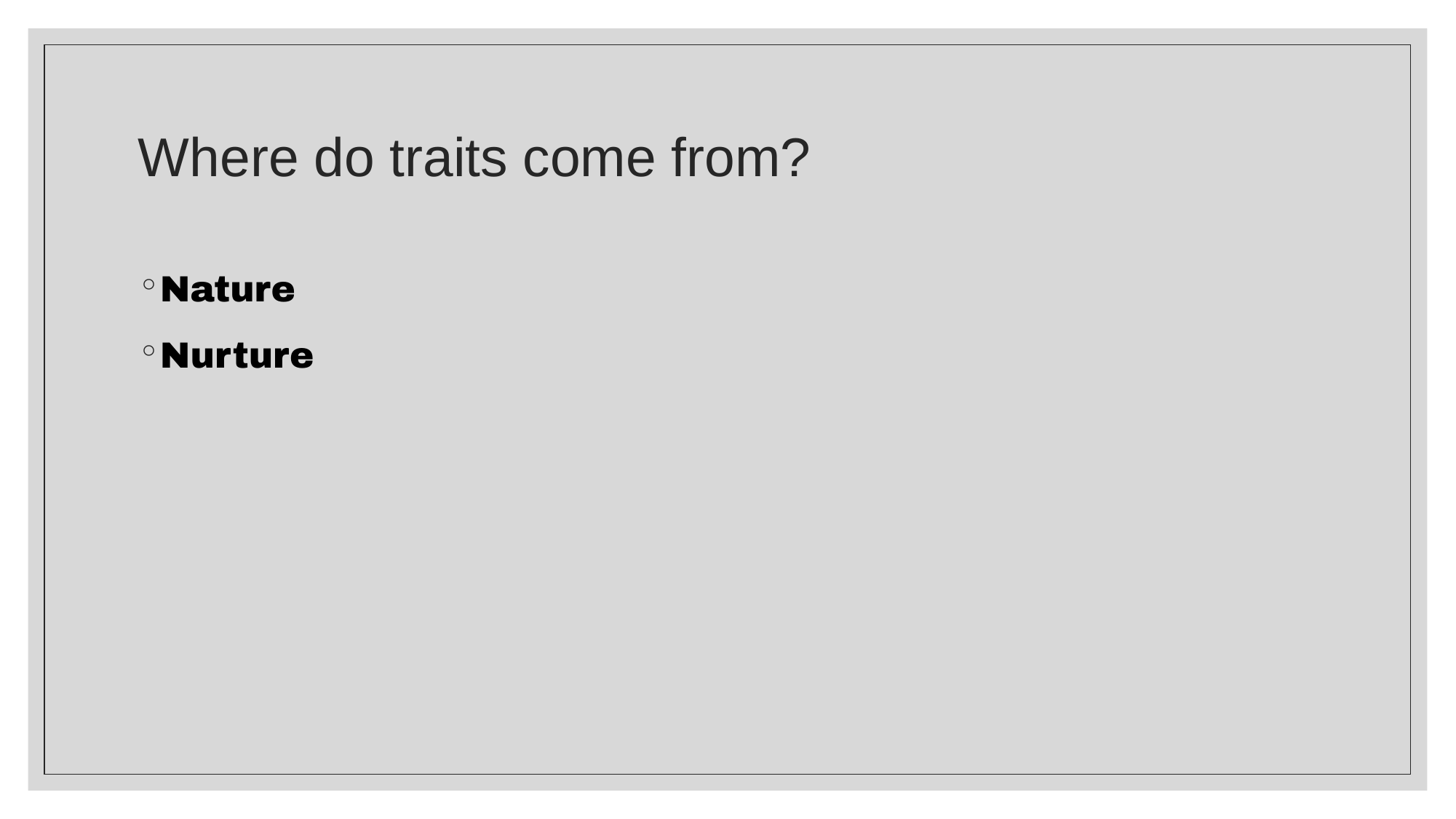

# Where do traits come from?
Nature
Nurture